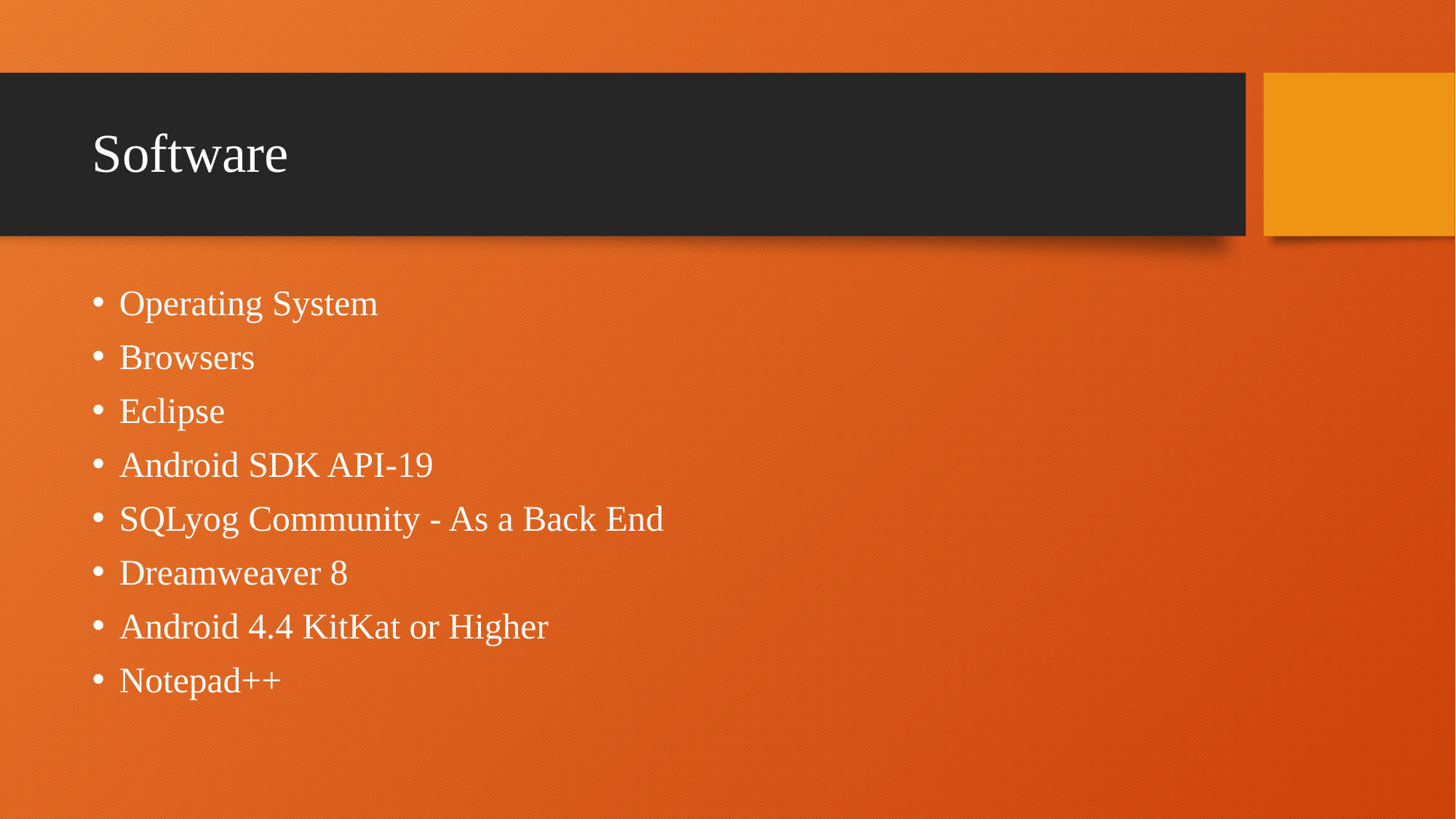

# Software
Operating System
Browsers
Eclipse
Android SDK API-19
SQLyog Community - As a Back End
Dreamweaver 8
Android 4.4 KitKat or Higher
Notepad++